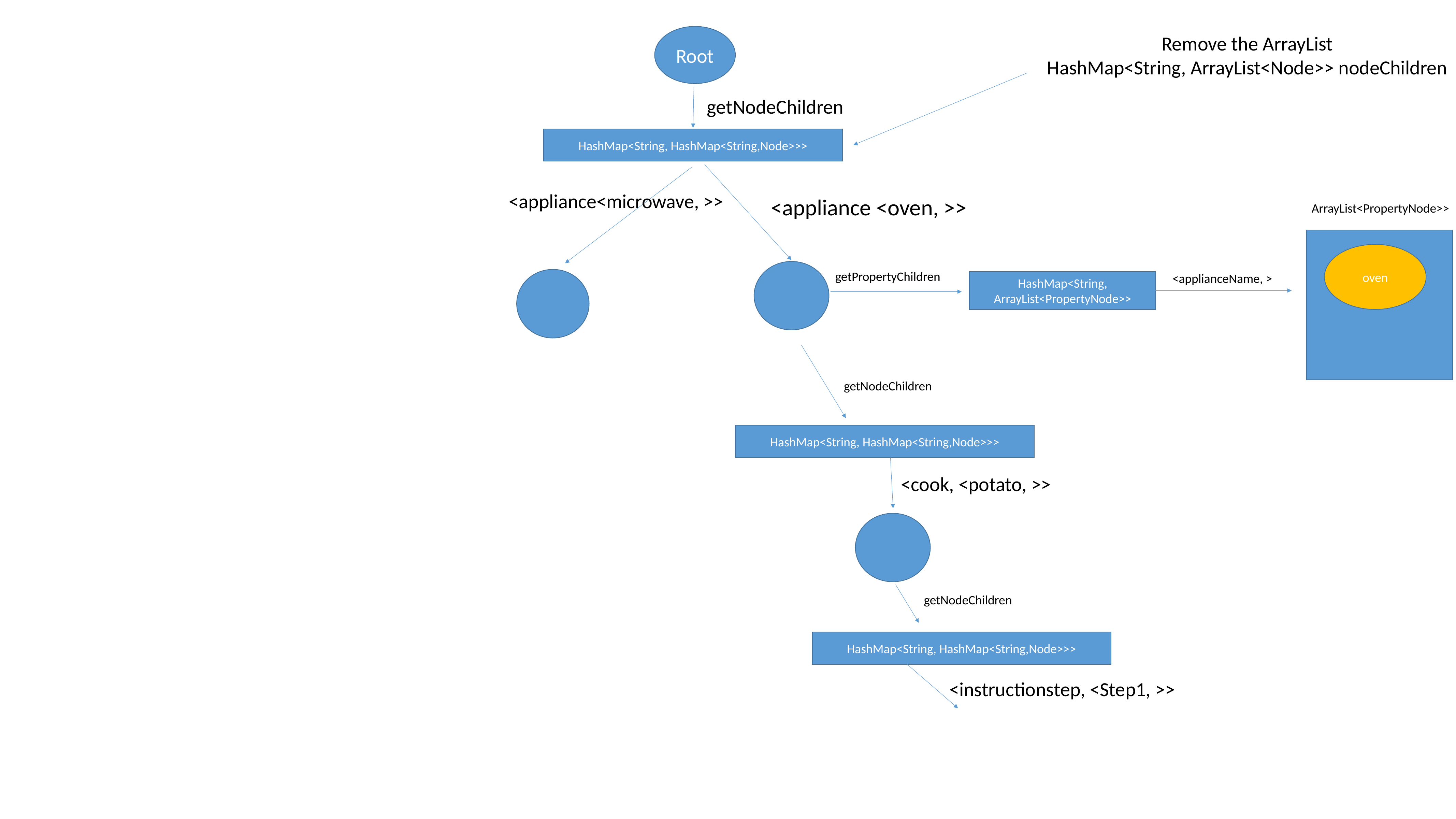

Root
Remove the ArrayList
HashMap<String, ArrayList<Node>> nodeChildren
getNodeChildren
HashMap<String, HashMap<String,Node>>>
<appliance<microwave, >>
<appliance <oven, >>
ArrayList<PropertyNode>>

oven

getPropertyChildren
<applianceName, >

HashMap<String, ArrayList<PropertyNode>>
getNodeChildren
HashMap<String, HashMap<String,Node>>>
<cook, <potato, >>

getNodeChildren
HashMap<String, HashMap<String,Node>>>
<instructionstep, <Step1, >>